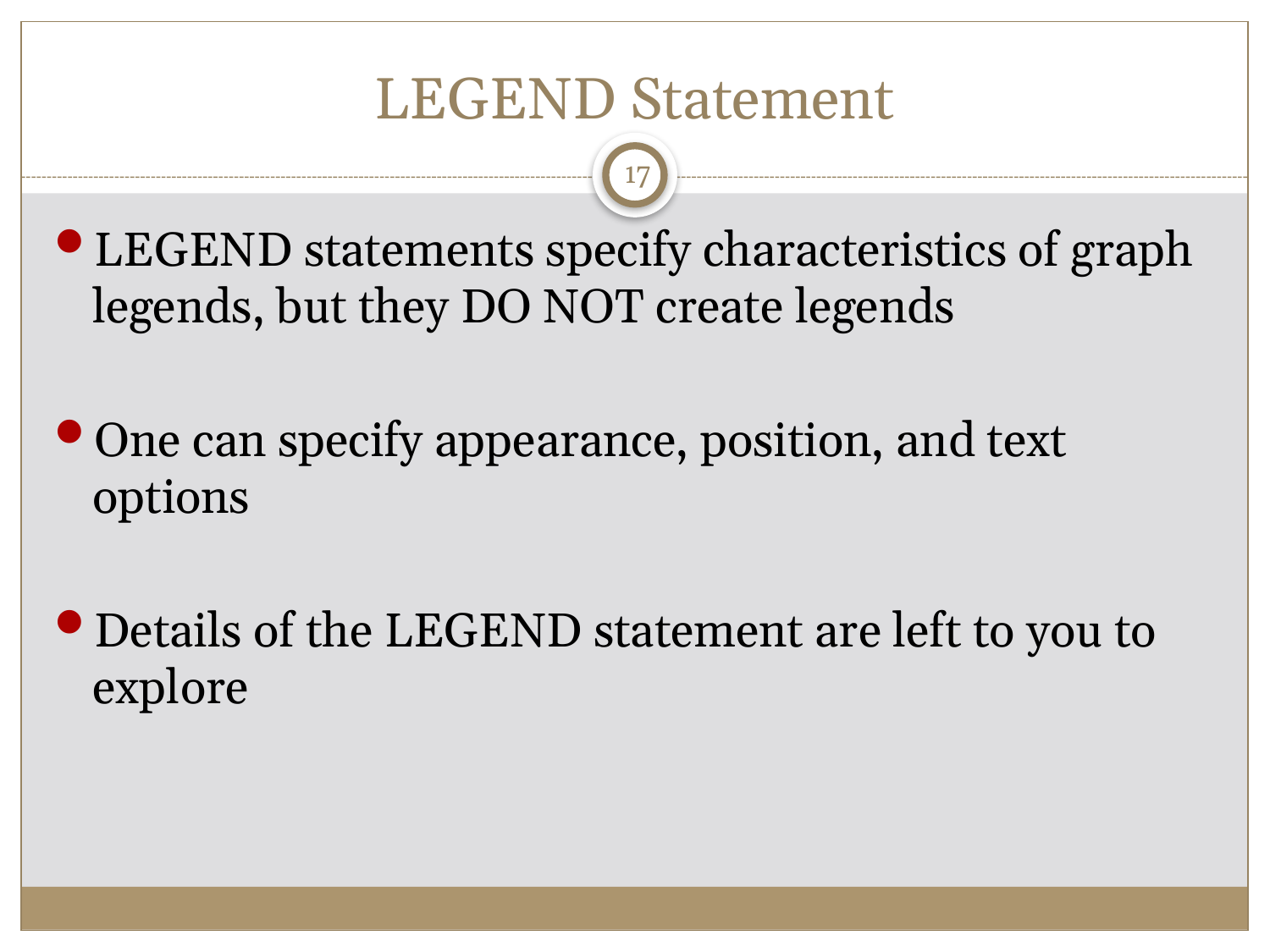

# LEGEND Statement
17
LEGEND statements specify characteristics of graph legends, but they DO NOT create legends

One can specify appearance, position, and text options

Details of the LEGEND statement are left to you to explore